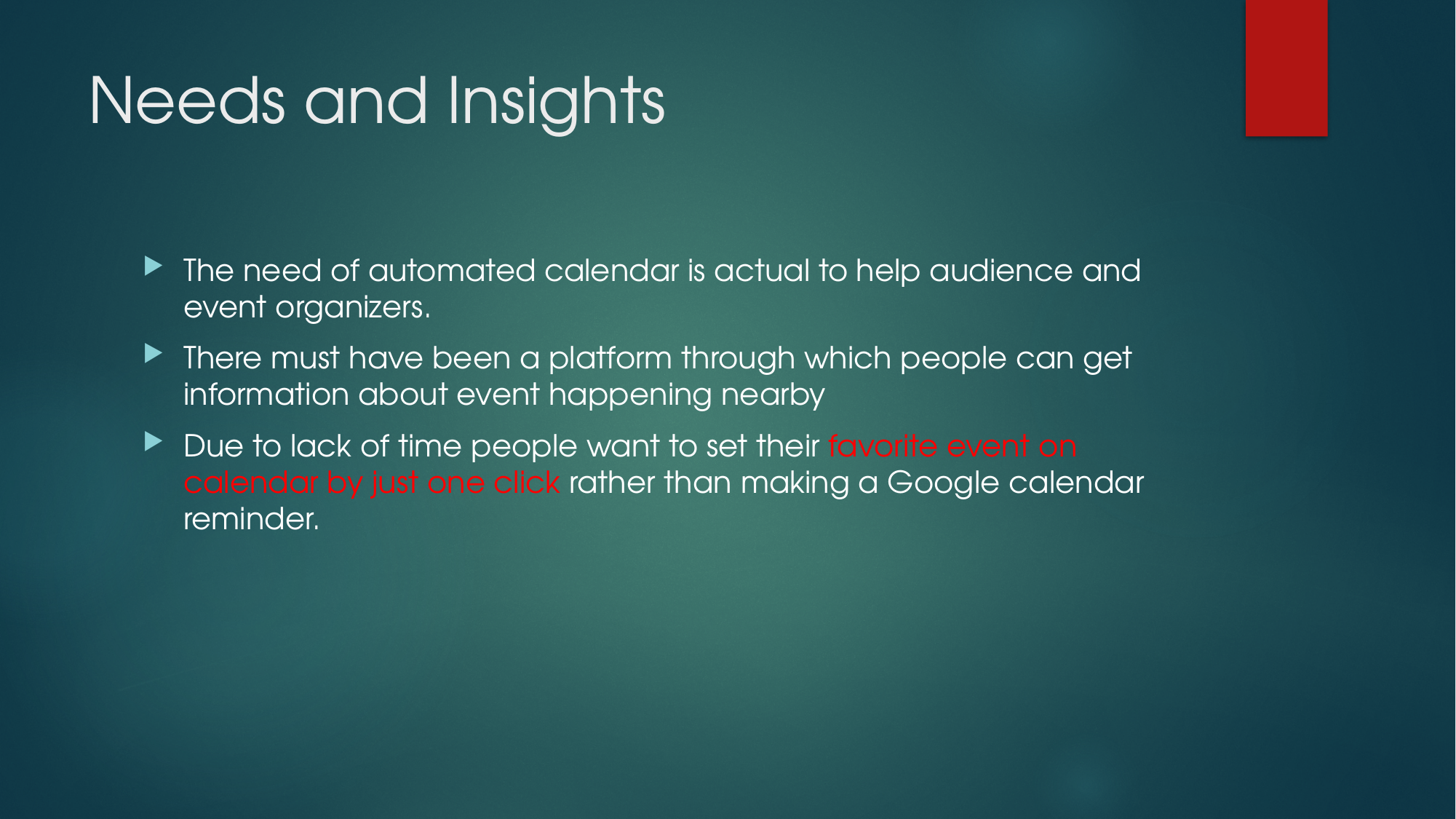

# Needs and Insights
The need of automated calendar is actual to help audience and event organizers.
There must have been a platform through which people can get information about event happening nearby
Due to lack of time people want to set their favorite event on calendar by just one click rather than making a Google calendar reminder.